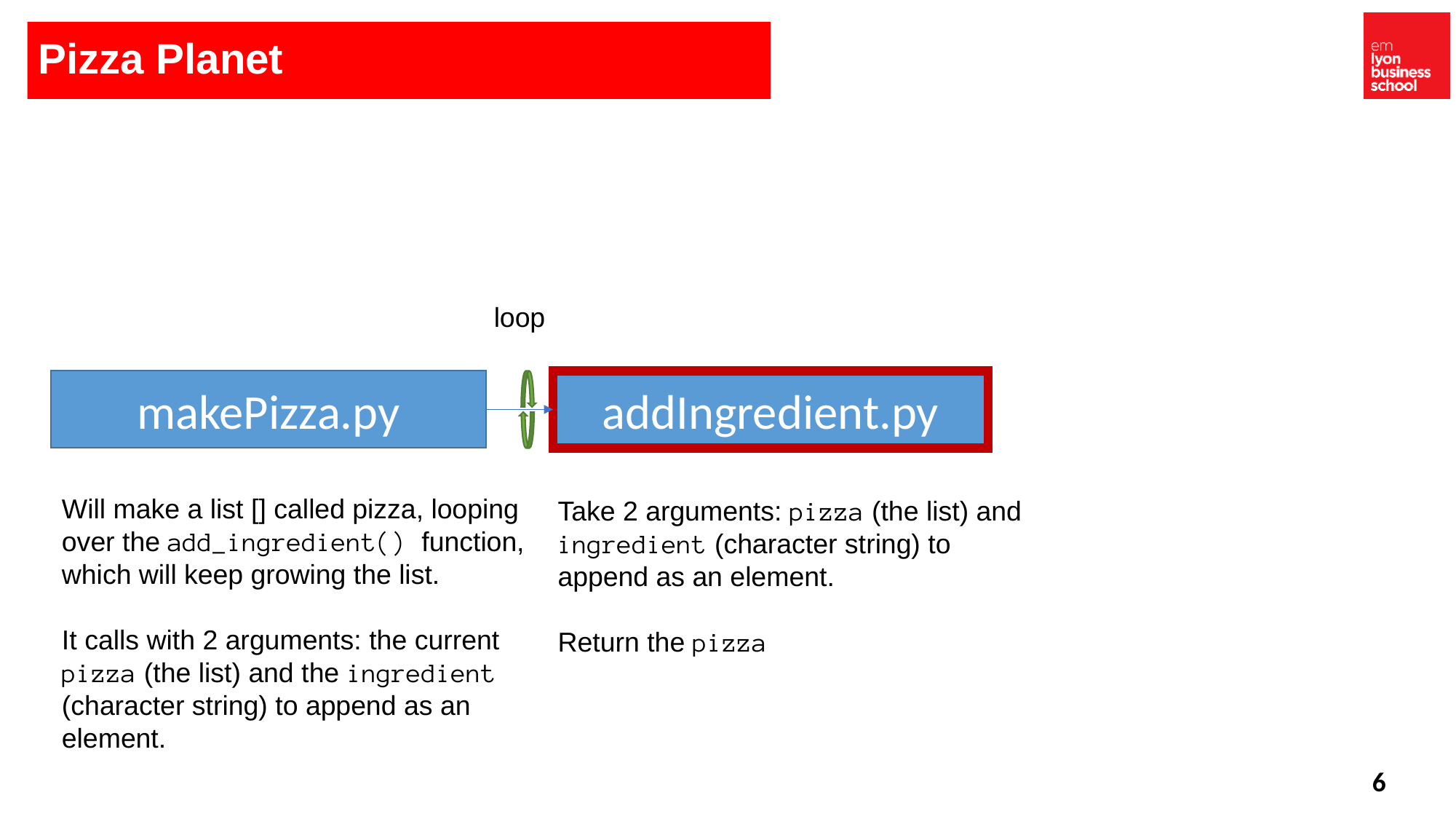

# Pizza Planet
loop
makePizza.py

addIngredient.py
Will make a list [] called pizza, looping over the add_ingredient() function, which will keep growing the list.

It calls with 2 arguments: the current pizza (the list) and the ingredient (character string) to append as an element.
Take 2 arguments: pizza (the list) and ingredient (character string) to append as an element.

Return the pizza
6